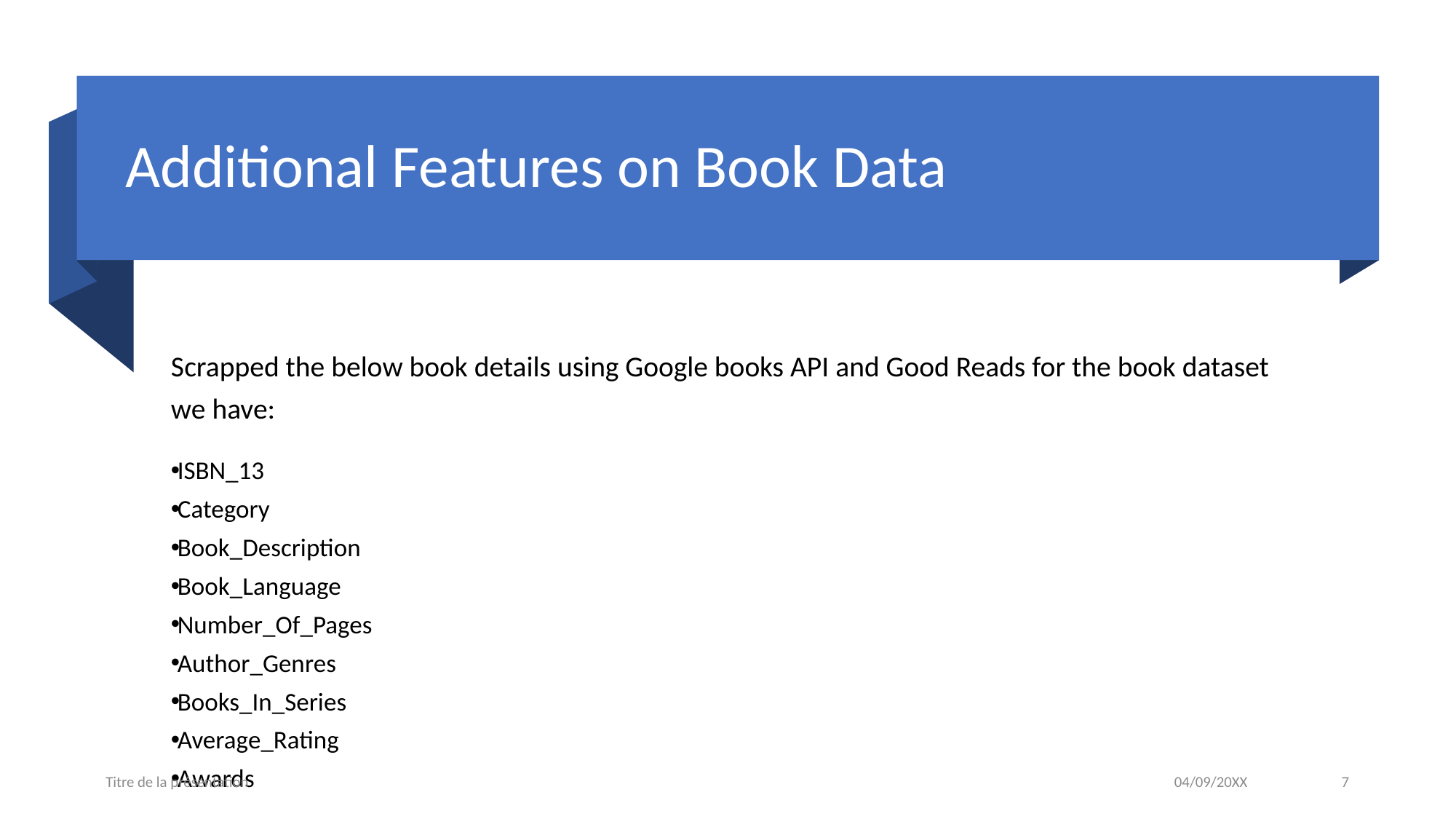

# Additional Features on Book Data

Scrapped the below book details using Google books API and Good Reads for the book dataset we have:
ISBN_13
Category
Book_Description
Book_Language
Number_Of_Pages
Author_Genres
Books_In_Series
Average_Rating
Awards

Titre de la présentation
04/09/20XX
7